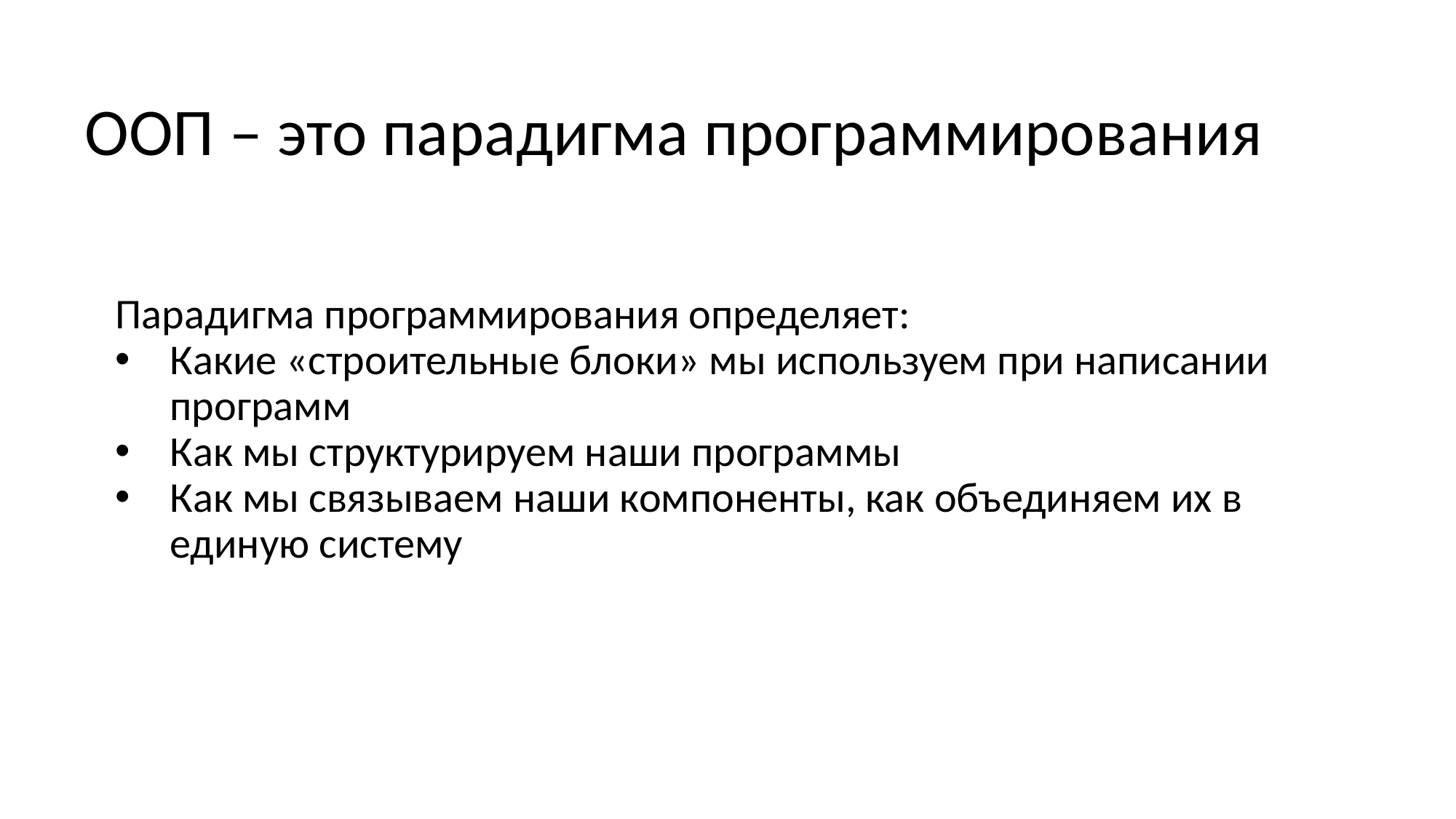

ООП – это парадигма программирования
Парадигма программирования определяет:
Какие «строительные блоки» мы используем при написании программ
Как мы структурируем наши программы
Как мы связываем наши компоненты, как объединяем их в единую систему